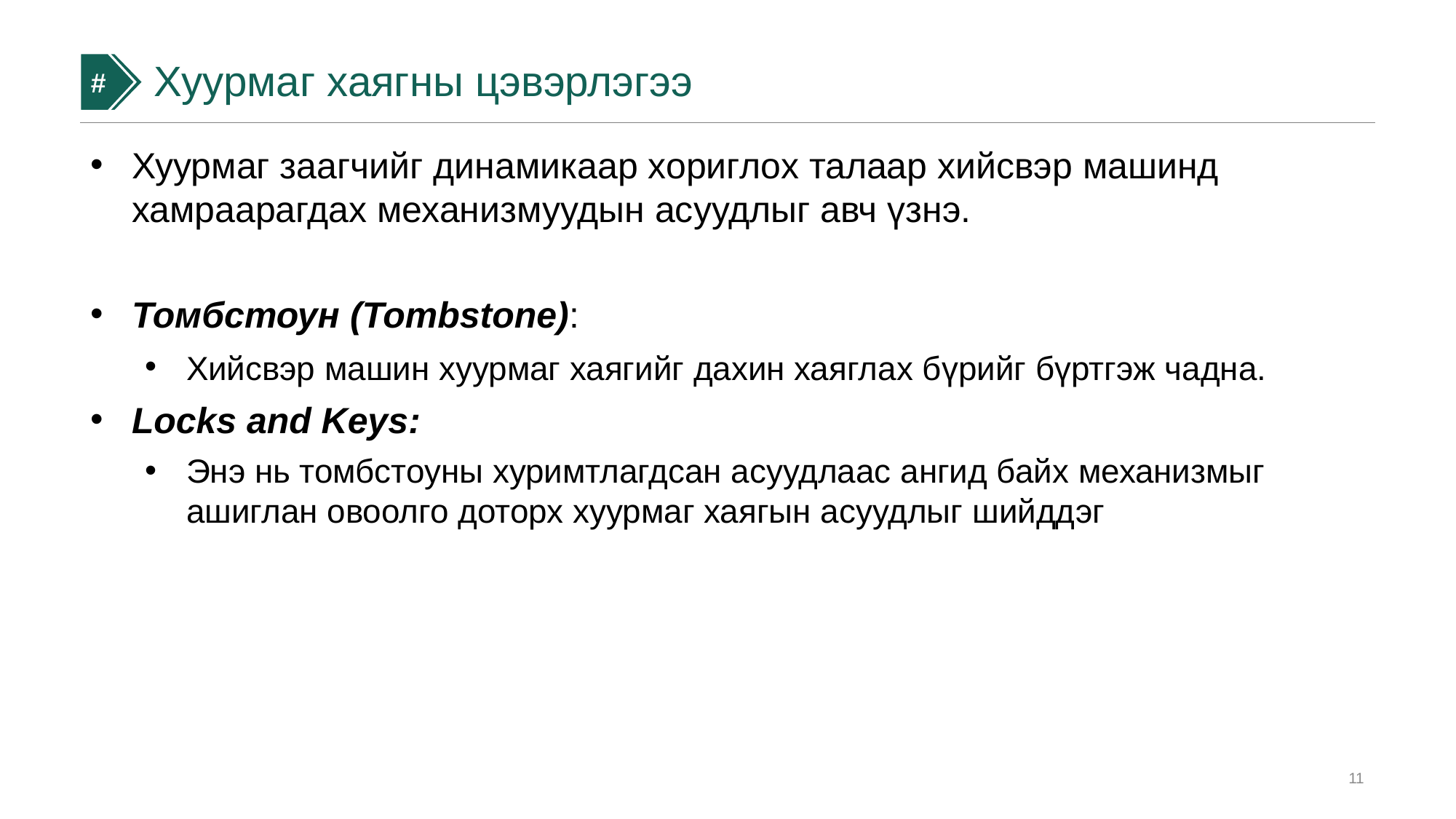

#
#
Хуурмаг хаягны цэвэрлэгээ
Хуурмаг заагчийг динамикаар хориглох талаар хийсвэр машинд хамраарагдах механизмуудын асуудлыг авч үзнэ.

Томбстоун (Tombstone):
Хийсвэр машин хуурмаг хаягийг дахин хаяглах бүрийг бүртгэж чадна.
Locks and Keys:
Энэ нь томбстоуны хуримтлагдсан асуудлаас ангид байх механизмыг ашиглан овоолго доторх хуурмаг хаягын асуудлыг шийддэг
11